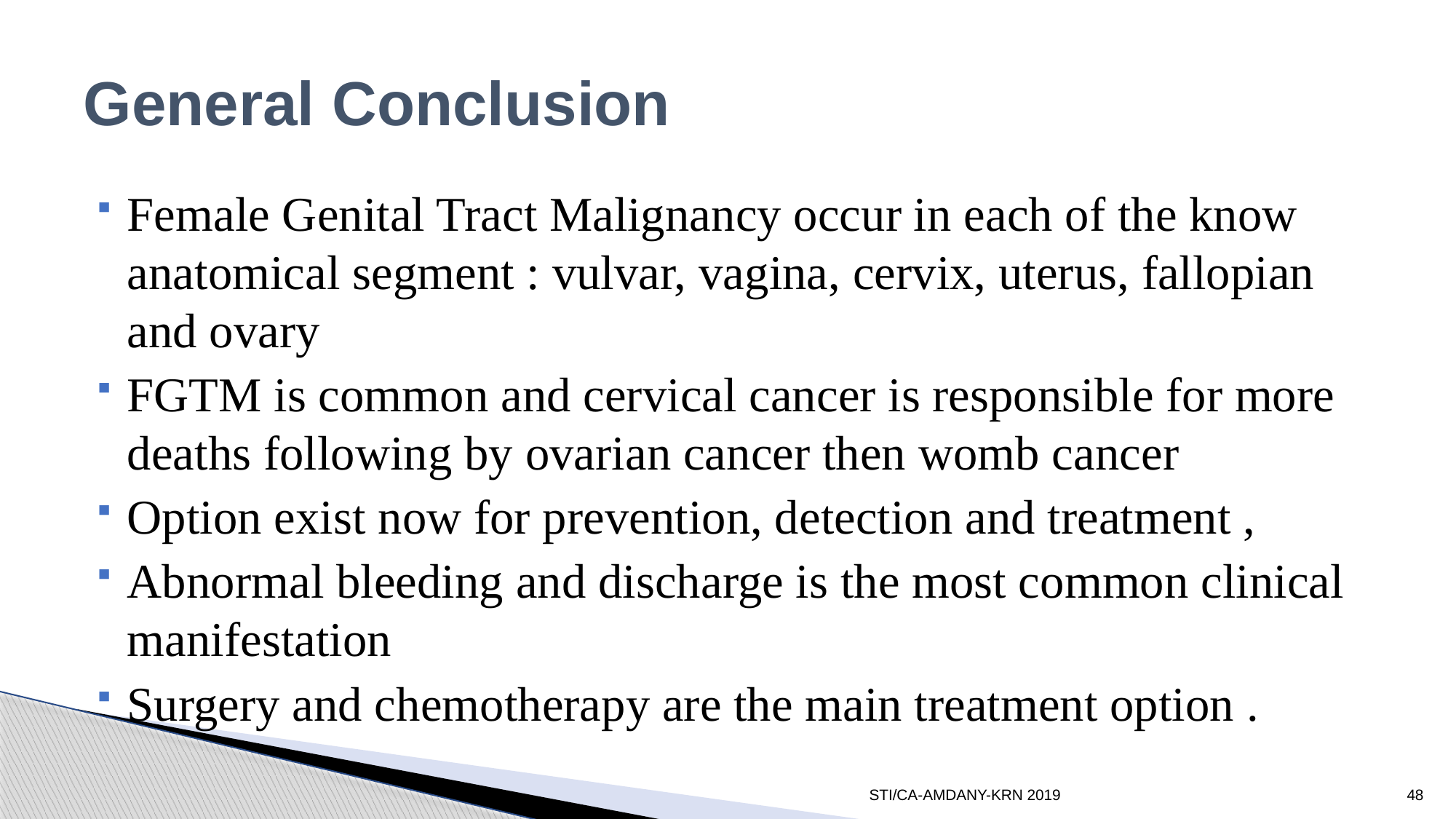

# General Conclusion
Female Genital Tract Malignancy occur in each of the know anatomical segment : vulvar, vagina, cervix, uterus, fallopian and ovary
FGTM is common and cervical cancer is responsible for more deaths following by ovarian cancer then womb cancer
Option exist now for prevention, detection and treatment ,
Abnormal bleeding and discharge is the most common clinical manifestation
Surgery and chemotherapy are the main treatment option .
STI/CA-AMDANY-KRN 2019
48